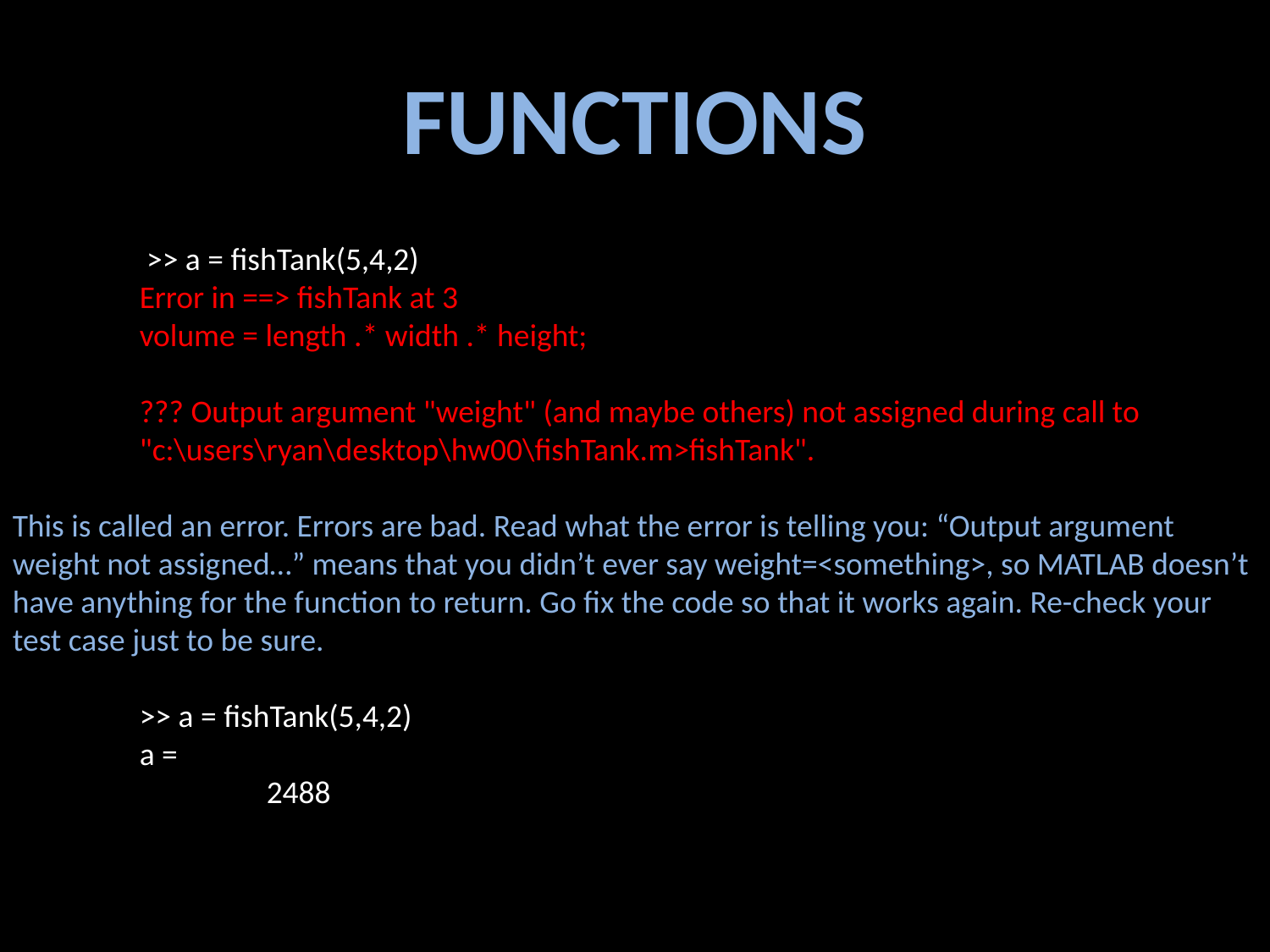

FUNCTIONS
	 >> a = fishTank(5,4,2)
	Error in ==> fishTank at 3
	volume = length .* width .* height;

	??? Output argument "weight" (and maybe others) not assigned during call to
	"c:\users\ryan\desktop\hw00\fishTank.m>fishTank".

This is called an error. Errors are bad. Read what the error is telling you: “Output argument weight not assigned…” means that you didn’t ever say weight=<something>, so MATLAB doesn’t have anything for the function to return. Go fix the code so that it works again. Re-check your test case just to be sure.

	>> a = fishTank(5,4,2)
	a =
		2488